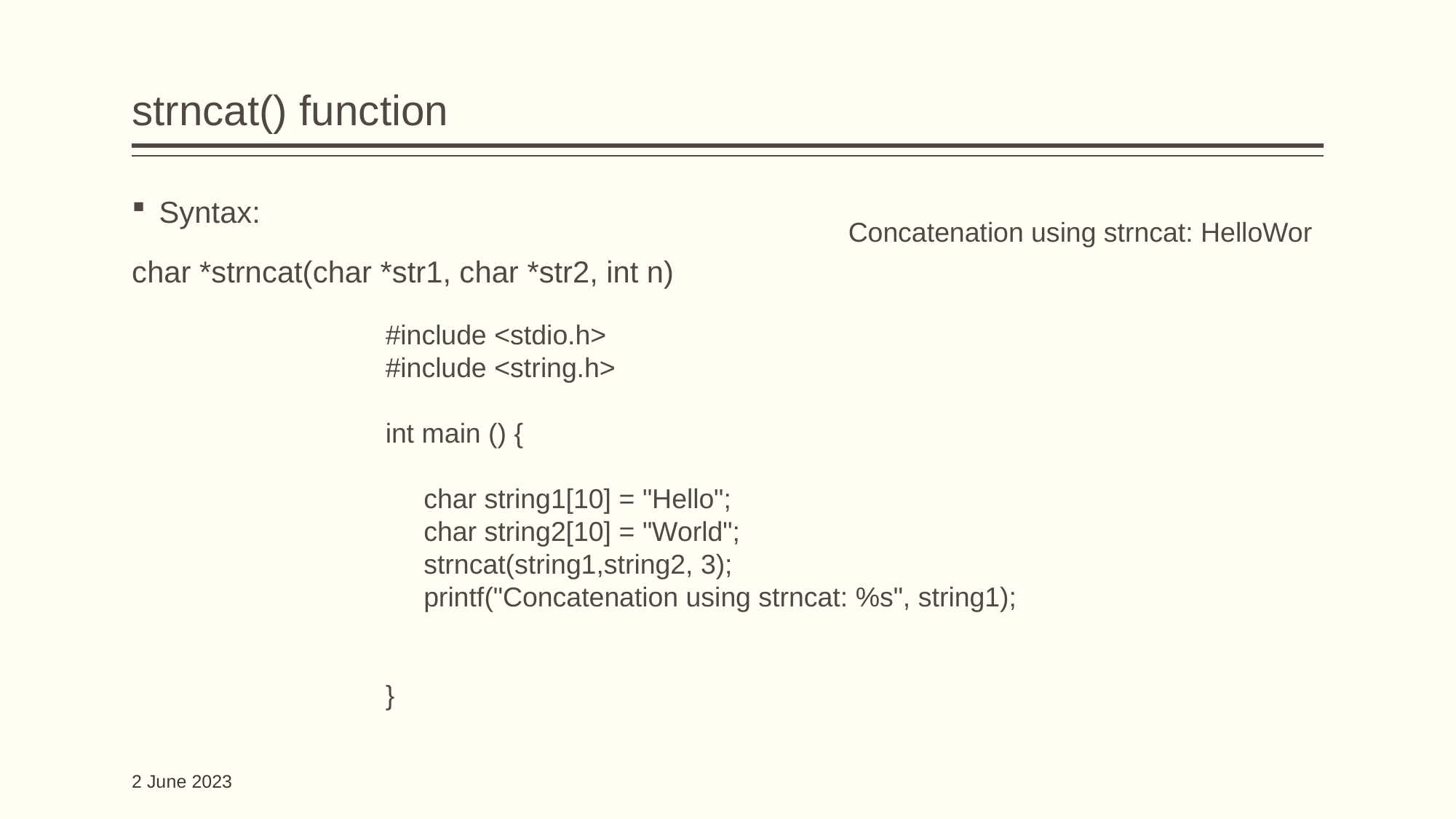

# strncat() function
Syntax:
char *strncat(char *str1, char *str2, int n)
Concatenation using strncat: HelloWor
#include <stdio.h>
#include <string.h>

int main () {

     char string1[10] = "Hello";
     char string2[10] = "World";
     strncat(string1,string2, 3);
     printf("Concatenation using strncat: %s", string1);

}
2 June 2023